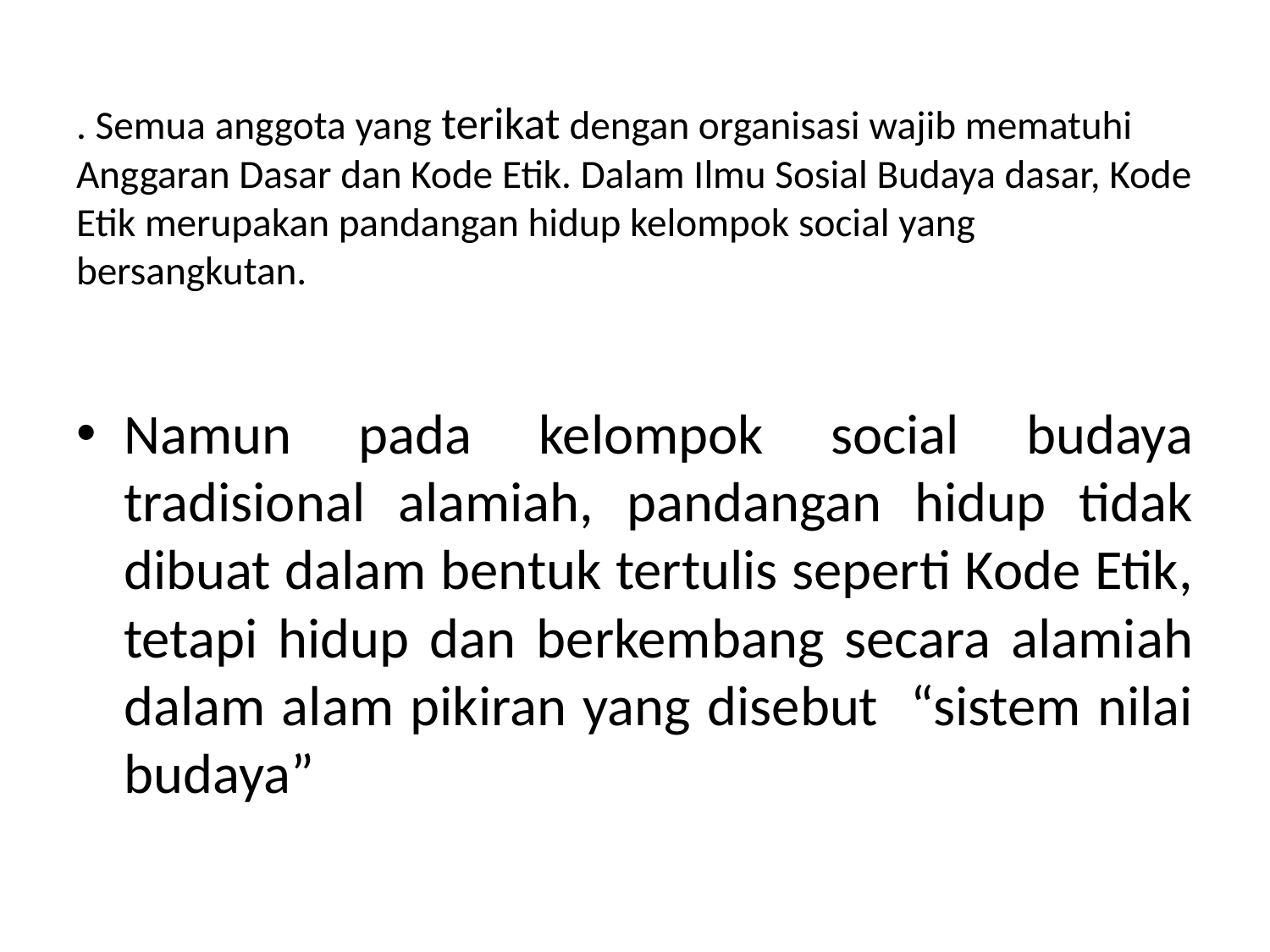

# . Semua anggota yang terikat dengan organisasi wajib mematuhi Anggaran Dasar dan Kode Etik. Dalam Ilmu Sosial Budaya dasar, Kode Etik merupakan pandangan hidup kelompok social yang bersangkutan.
Namun pada kelompok social budaya tradisional alamiah, pandangan hidup tidak dibuat dalam bentuk tertulis seperti Kode Etik, tetapi hidup dan berkembang secara alamiah dalam alam pikiran yang disebut  “sistem nilai budaya”